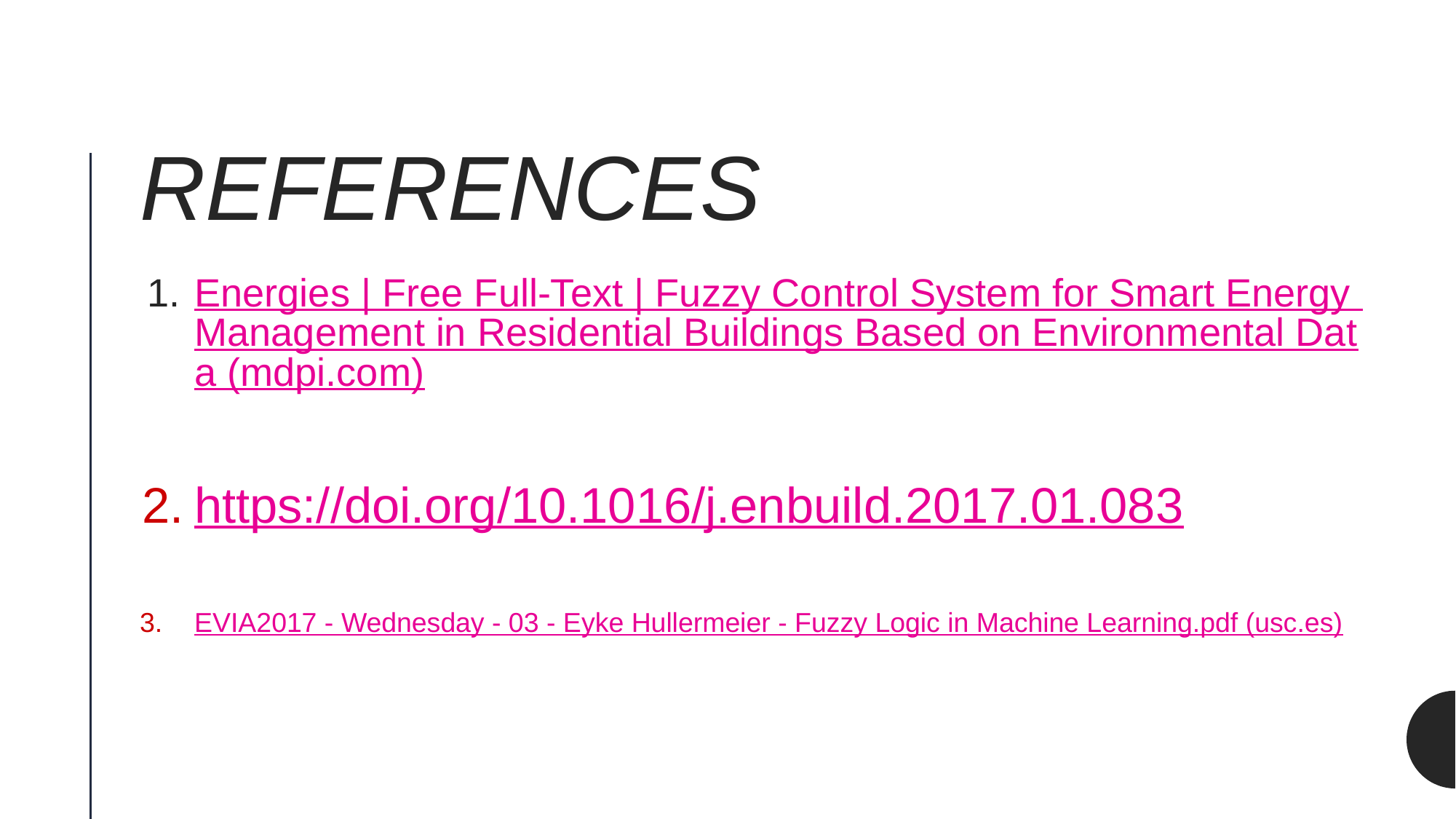

# REFERENCES
Energies | Free Full-Text | Fuzzy Control System for Smart Energy Management in Residential Buildings Based on Environmental Data (mdpi.com)

https://doi.org/10.1016/j.enbuild.2017.01.083

EVIA2017 - Wednesday - 03 - Eyke Hullermeier - Fuzzy Logic in Machine Learning.pdf (usc.es)